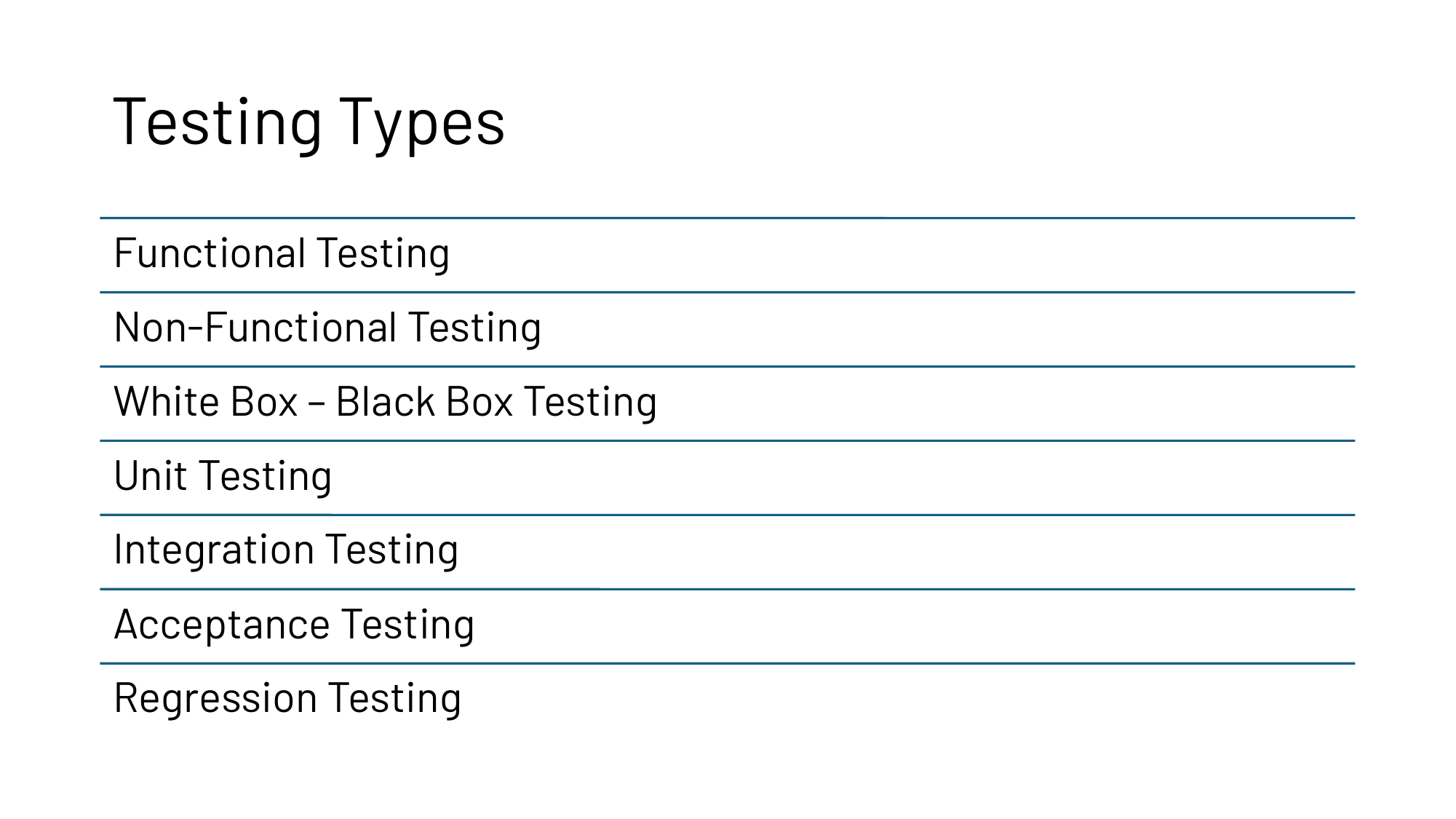

# Testing Types
Functional Testing
Non-Functional Testing
White Box – Black Box Testing
Unit Testing
Integration Testing
Acceptance Testing
Regression Testing